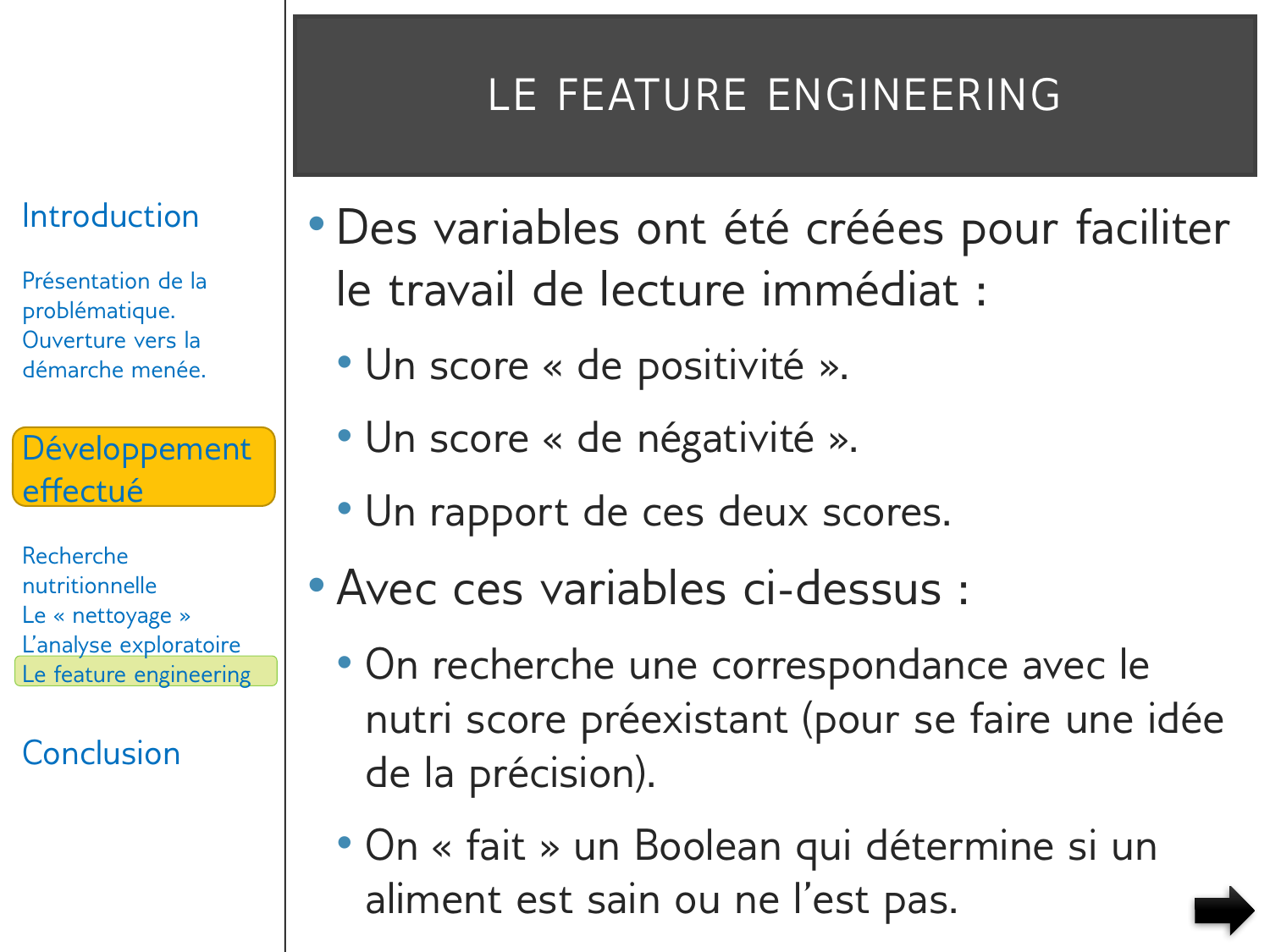

# Le feature engineering
Des variables ont été créées pour faciliter le travail de lecture immédiat :
Un score « de positivité ».
Un score « de négativité ».
Un rapport de ces deux scores.
Avec ces variables ci-dessus :
On recherche une correspondance avec le nutri score préexistant (pour se faire une idée de la précision).
On « fait » un Boolean qui détermine si un aliment est sain ou ne l’est pas.